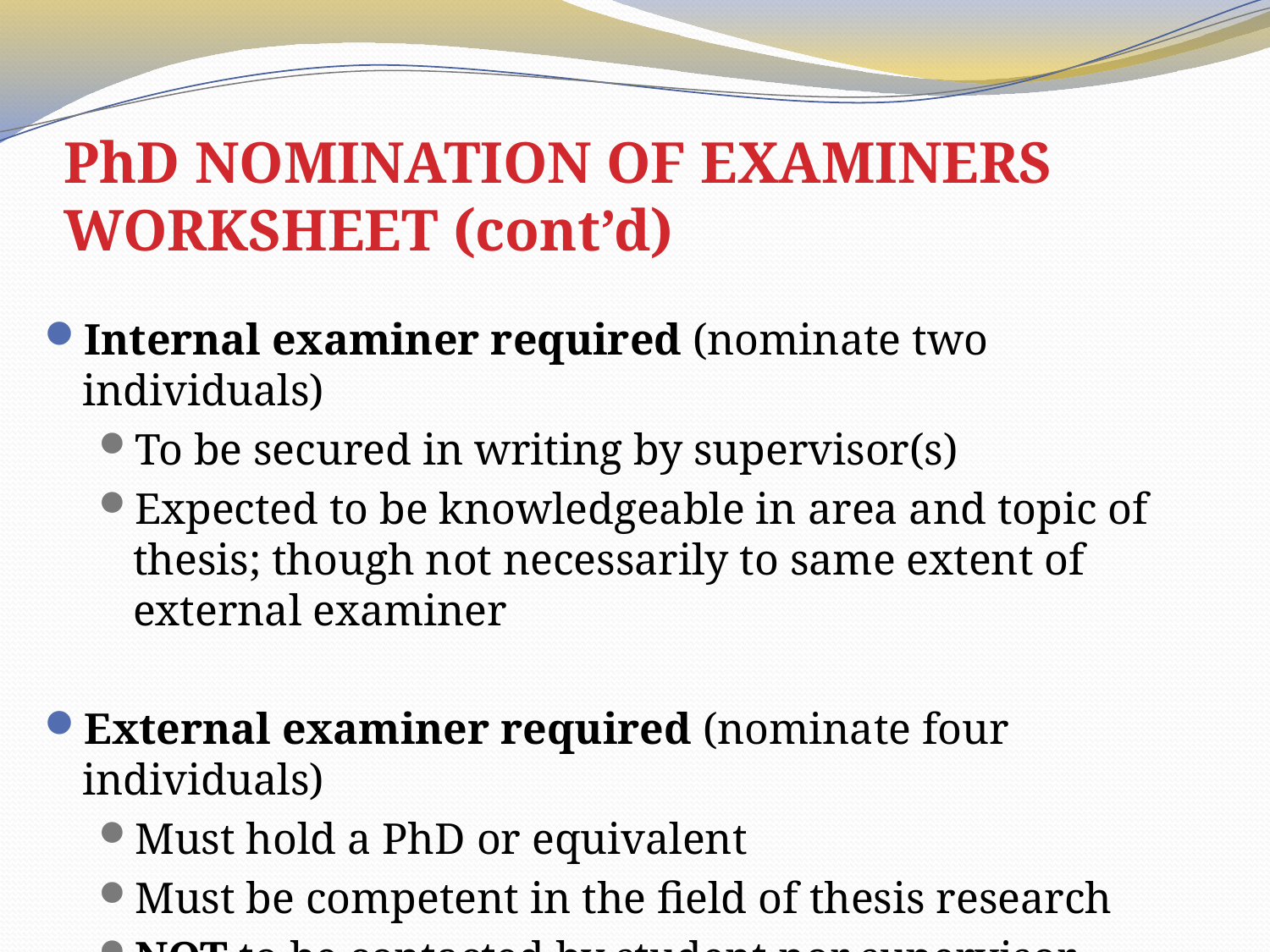

# PhD NOMINATION OF EXAMINERS WORKSHEET (cont’d)
Internal examiner required (nominate two individuals)
To be secured in writing by supervisor(s)
Expected to be knowledgeable in area and topic of thesis; though not necessarily to same extent of external examiner

External examiner required (nominate four individuals)
Must hold a PhD or equivalent
Must be competent in the field of thesis research
NOT to be contacted by student nor supervisor